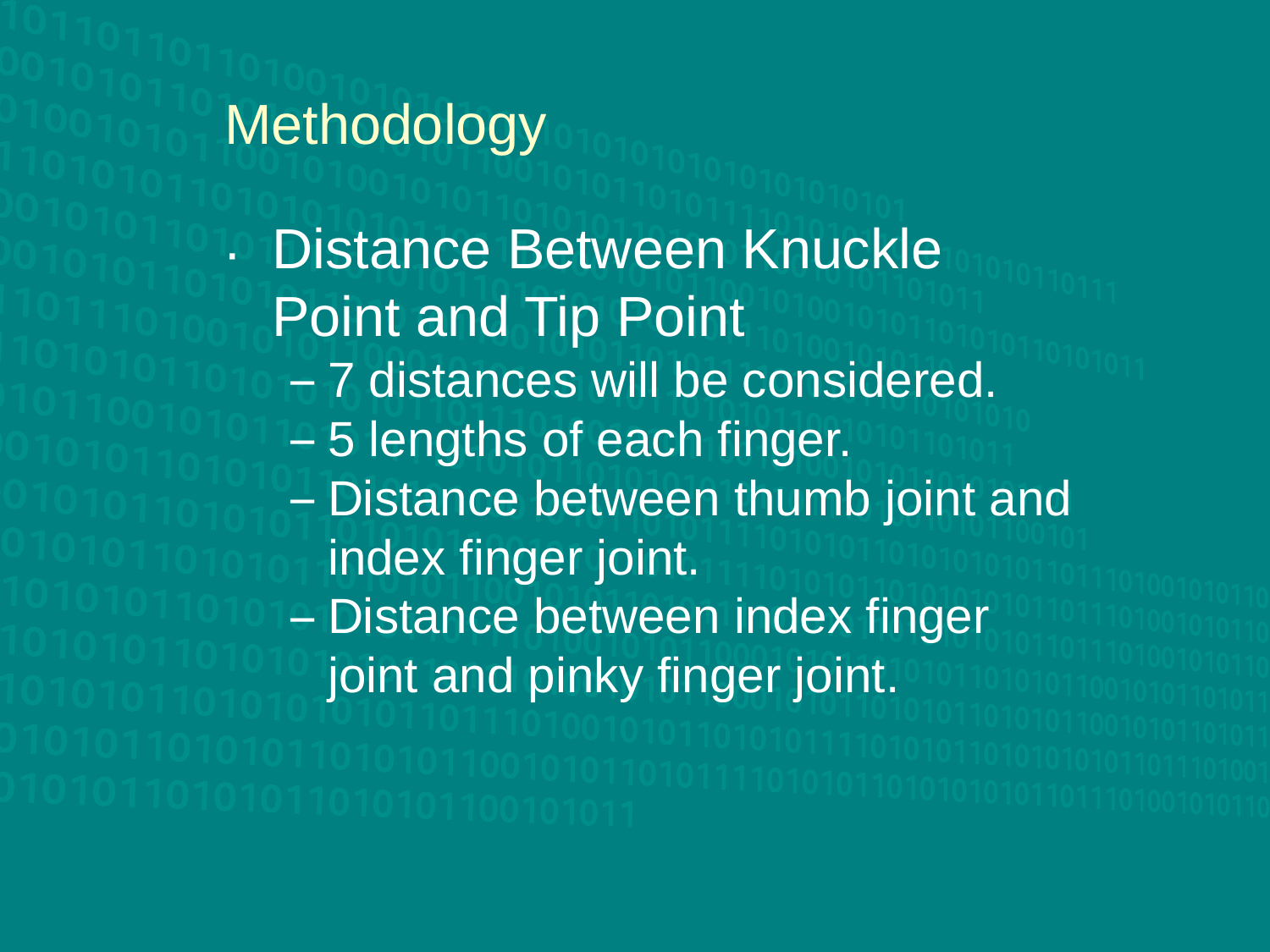

Methodology
Distance Between Knuckle Point and Tip Point
7 distances will be considered.
5 lengths of each finger.
Distance between thumb joint and index finger joint.
Distance between index finger joint and pinky finger joint.